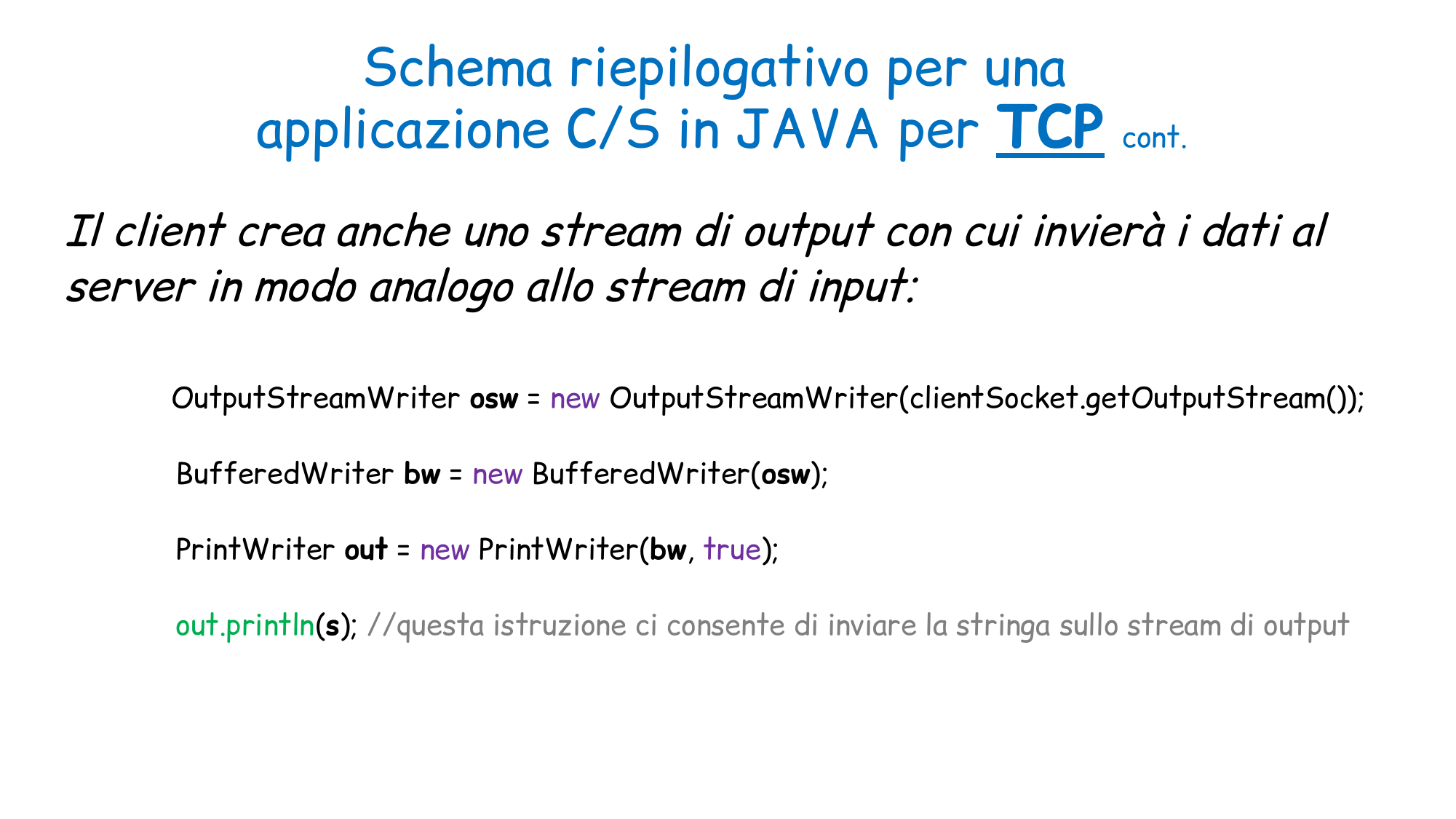

# Schema riepilogativo per una applicazione C/S in JAVA per TCP cont.
Il client crea anche uno stream di output con cui invierà i dati al server in modo analogo allo stream di input:
             OutputStreamWriter osw = new OutputStreamWriter(clientSocket.getOutputStream());
             BufferedWriter bw = new BufferedWriter(osw);
             PrintWriter out = new PrintWriter(bw, true);
             out.println(s); //questa istruzione ci consente di inviare la stringa sullo stream di output